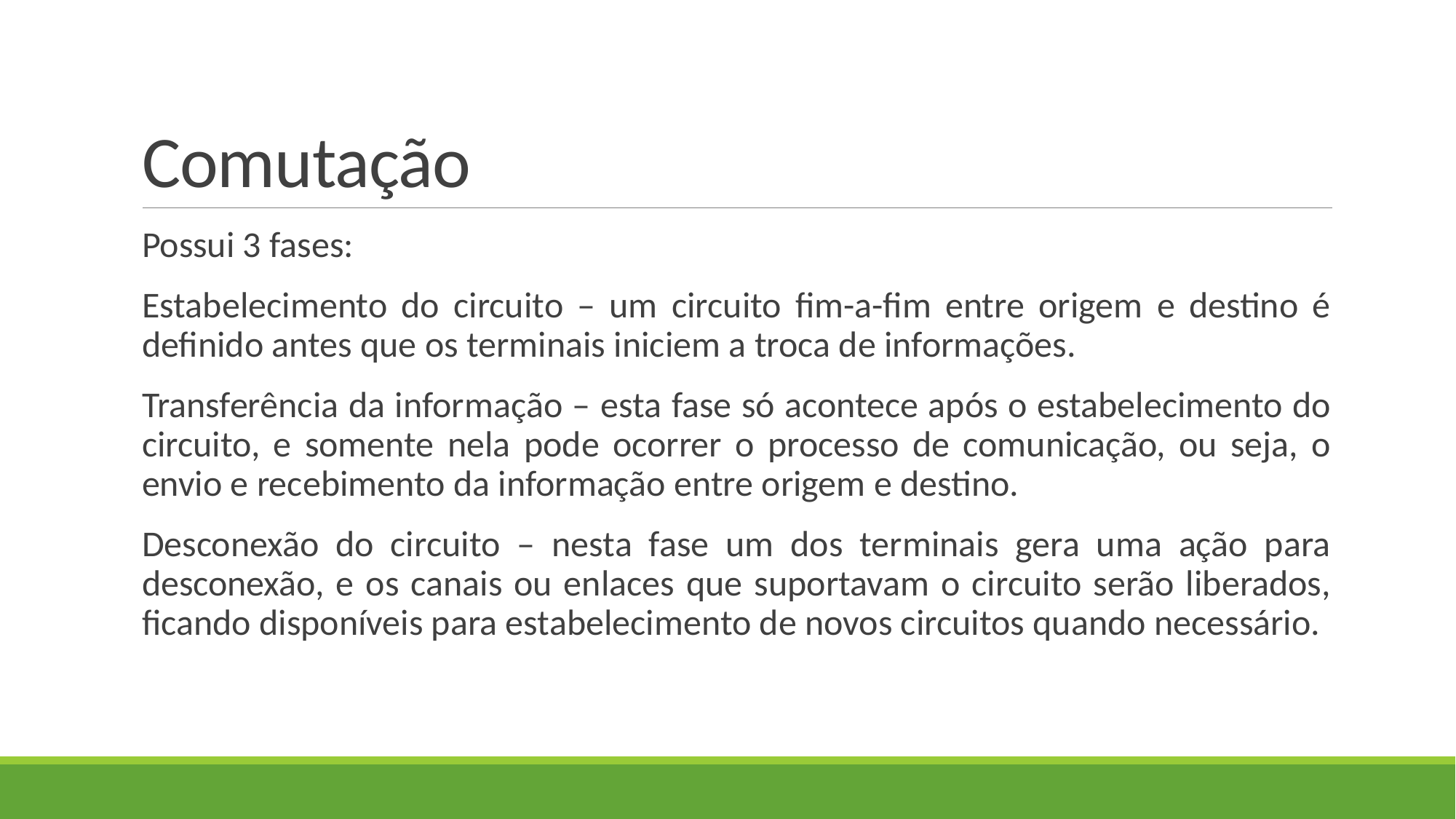

# Comutação
Possui 3 fases:
Estabelecimento do circuito – um circuito fim-a-fim entre origem e destino é definido antes que os terminais iniciem a troca de informações.
Transferência da informação – esta fase só acontece após o estabelecimento do circuito, e somente nela pode ocorrer o processo de comunicação, ou seja, o envio e recebimento da informação entre origem e destino.
Desconexão do circuito – nesta fase um dos terminais gera uma ação para desconexão, e os canais ou enlaces que suportavam o circuito serão liberados, ficando disponíveis para estabelecimento de novos circuitos quando necessário.